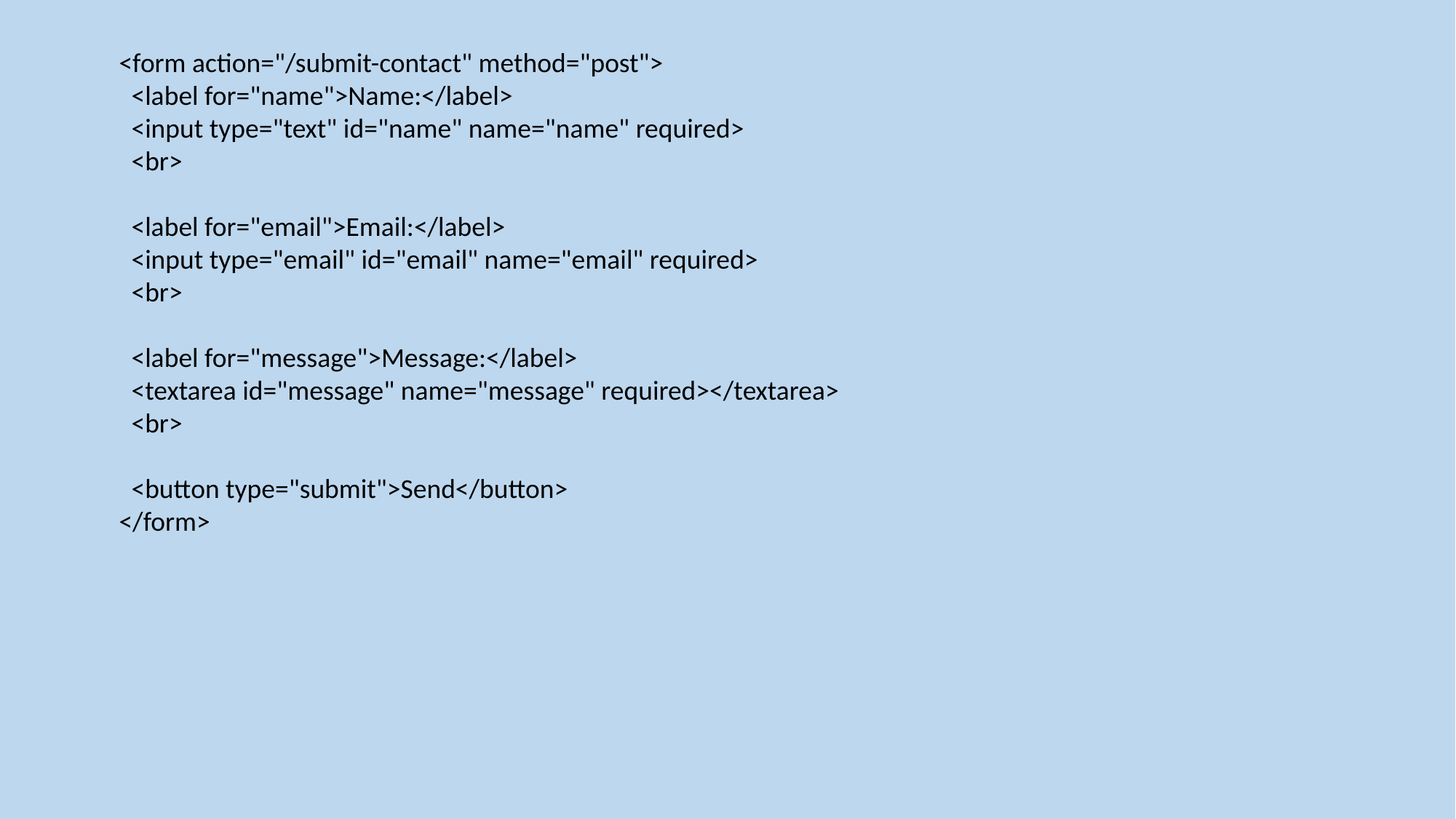

<form action="/submit-contact" method="post">
  <label for="name">Name:</label>
  <input type="text" id="name" name="name" required>
  <br>

  <label for="email">Email:</label>
  <input type="email" id="email" name="email" required>
  <br>

  <label for="message">Message:</label>
  <textarea id="message" name="message" required></textarea>
  <br>

  <button type="submit">Send</button>
</form>